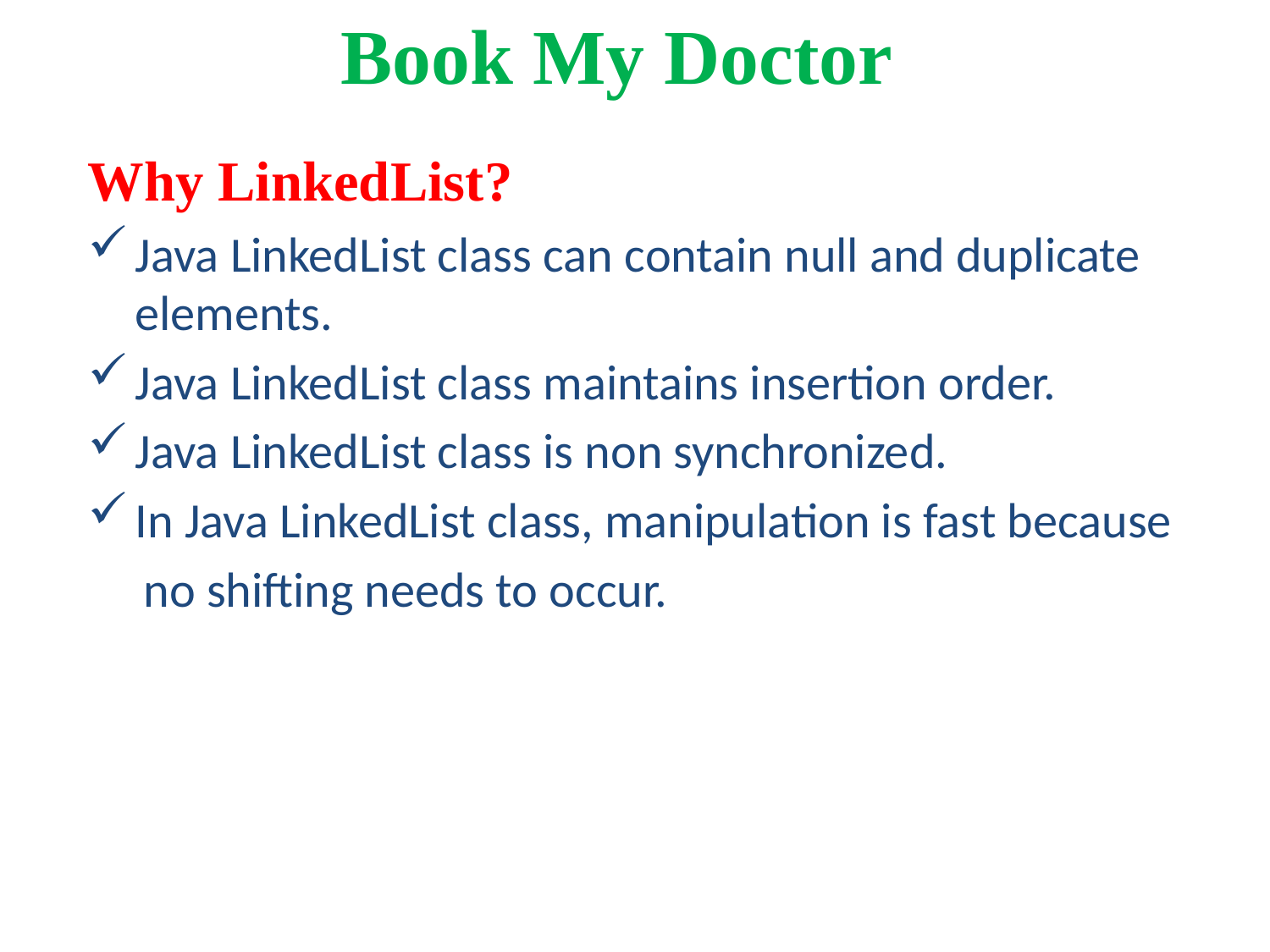

Book My Doctor
Why LinkedList?
Java LinkedList class can contain null and duplicate    elements.
Java LinkedList class maintains insertion order.
Java LinkedList class is non synchronized.
In Java LinkedList class, manipulation is fast because
     no shifting needs to occur.